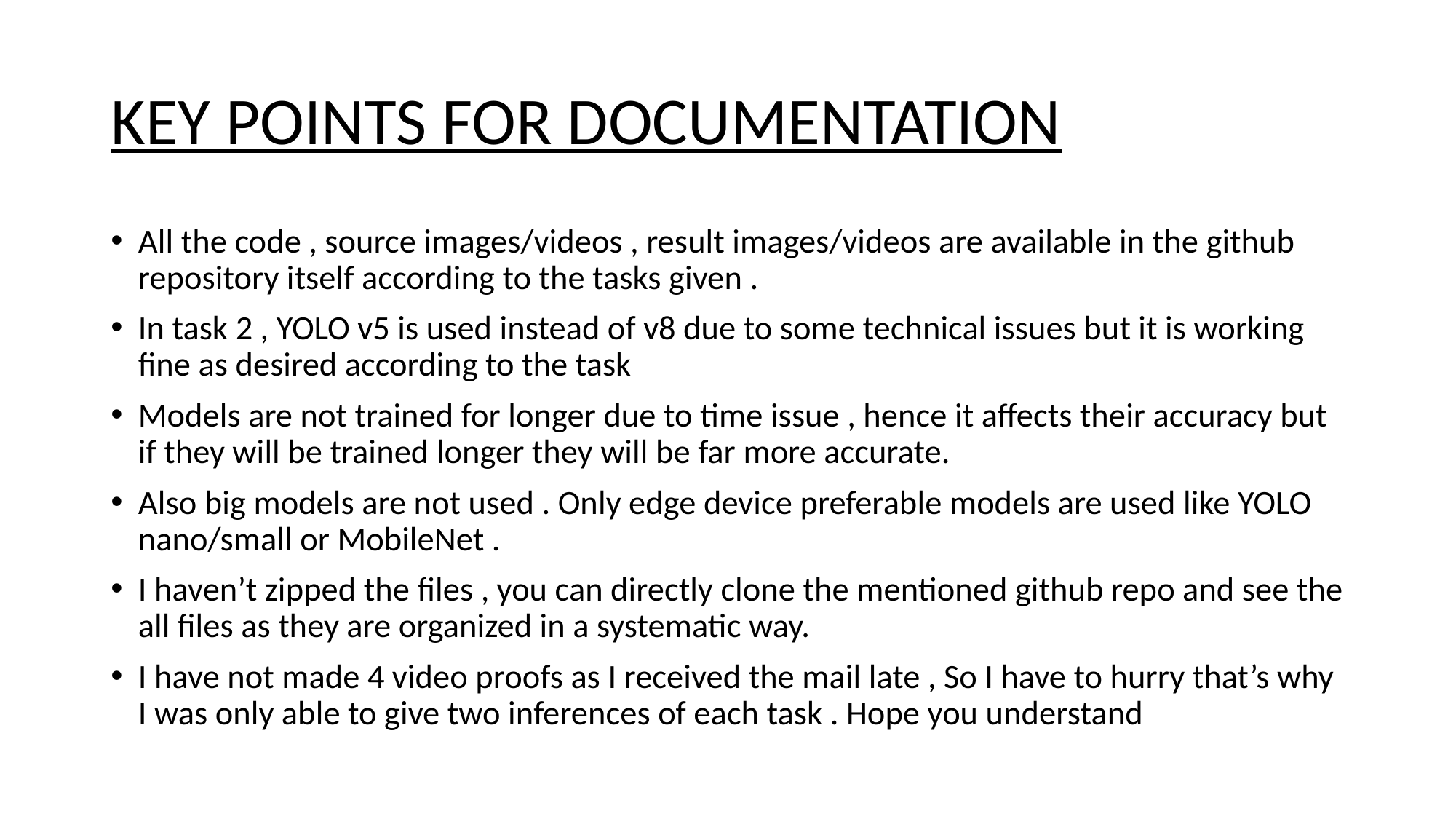

# KEY POINTS FOR DOCUMENTATION
All the code , source images/videos , result images/videos are available in the github repository itself according to the tasks given .
In task 2 , YOLO v5 is used instead of v8 due to some technical issues but it is working fine as desired according to the task
Models are not trained for longer due to time issue , hence it affects their accuracy but if they will be trained longer they will be far more accurate.
Also big models are not used . Only edge device preferable models are used like YOLO nano/small or MobileNet .
I haven’t zipped the files , you can directly clone the mentioned github repo and see the all files as they are organized in a systematic way.
I have not made 4 video proofs as I received the mail late , So I have to hurry that’s why I was only able to give two inferences of each task . Hope you understand